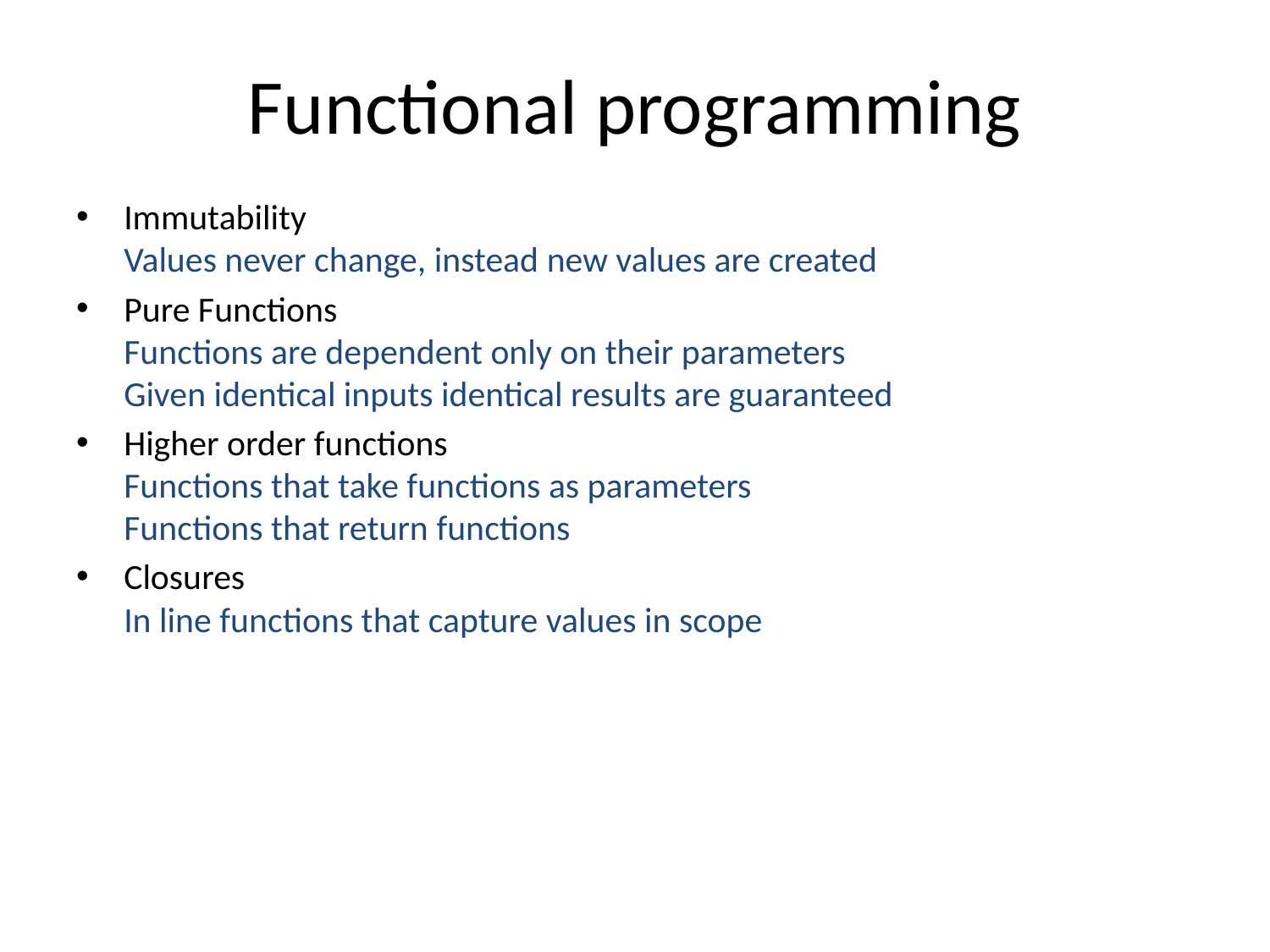

# Functional programming
Immutability
Values never change, instead new values are created
Pure Functions
Functions are dependent only on their parameters
Given identical inputs identical results are guaranteed
Higher order functions
Functions that take functions as parameters
Functions that return functions
Closures
In line functions that capture values in scope